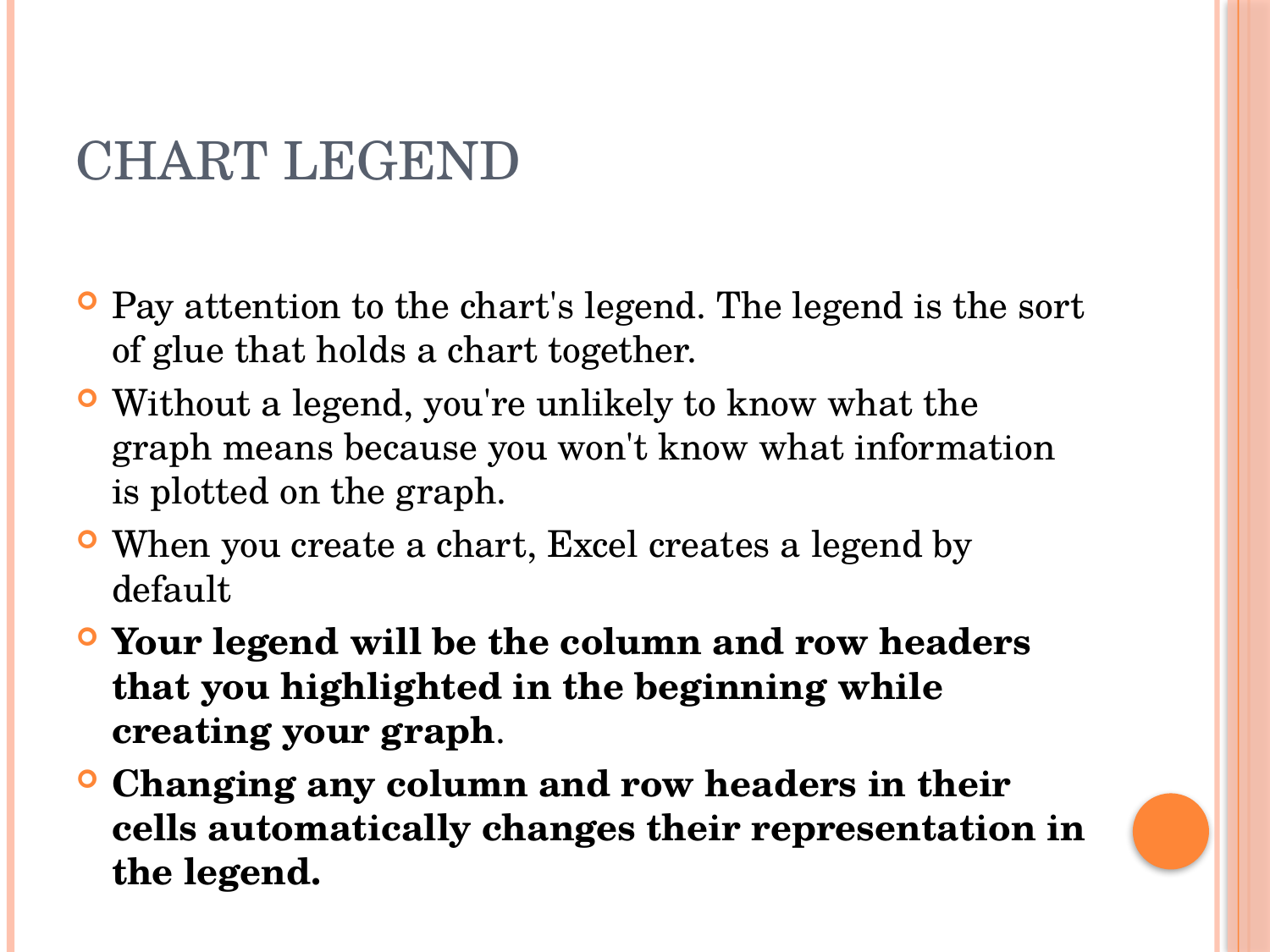

# Chart Legend

Pay attention to the chart's legend. The legend is the sort of glue that holds a chart together.
Without a legend, you're unlikely to know what the graph means because you won't know what information is plotted on the graph.
When you create a chart, Excel creates a legend by default
Your legend will be the column and row headers that you highlighted in the beginning while creating your graph.
Changing any column and row headers in their cells automatically changes their representation in the legend.